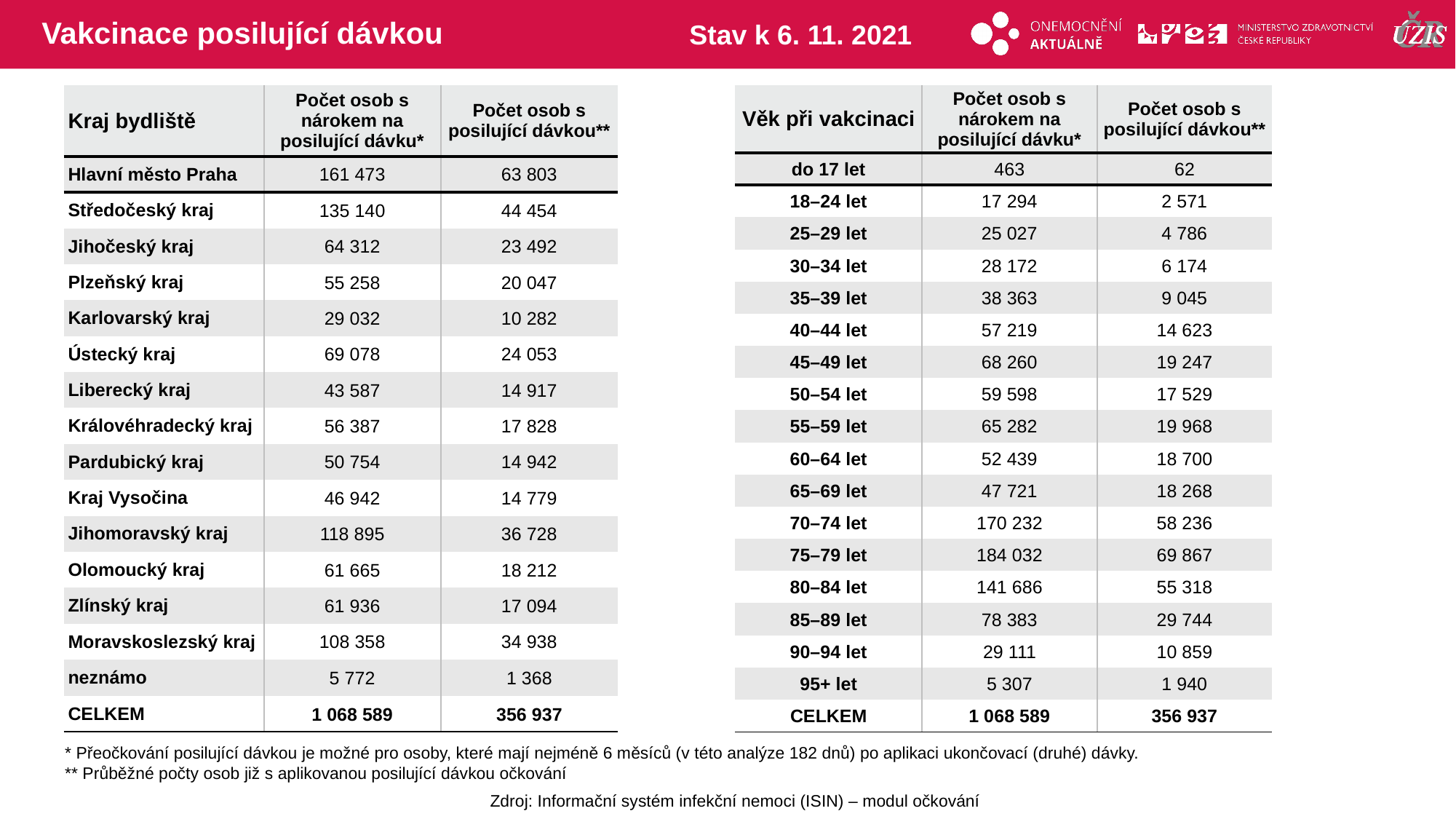

# Vakcinace posilující dávkou
Stav k 6. 11. 2021
| Věk při vakcinaci | Počet osob s nárokem na posilující dávku\* | Počet osob s posilující dávkou\*\* |
| --- | --- | --- |
| do 17 let | 463 | 62 |
| 18–24 let | 17 294 | 2 571 |
| 25–29 let | 25 027 | 4 786 |
| 30–34 let | 28 172 | 6 174 |
| 35–39 let | 38 363 | 9 045 |
| 40–44 let | 57 219 | 14 623 |
| 45–49 let | 68 260 | 19 247 |
| 50–54 let | 59 598 | 17 529 |
| 55–59 let | 65 282 | 19 968 |
| 60–64 let | 52 439 | 18 700 |
| 65–69 let | 47 721 | 18 268 |
| 70–74 let | 170 232 | 58 236 |
| 75–79 let | 184 032 | 69 867 |
| 80–84 let | 141 686 | 55 318 |
| 85–89 let | 78 383 | 29 744 |
| 90–94 let | 29 111 | 10 859 |
| 95+ let | 5 307 | 1 940 |
| CELKEM | 1 068 589 | 356 937 |
| Kraj bydliště | Počet osob s nárokem na posilující dávku\* | Počet osob s posilující dávkou\*\* |
| --- | --- | --- |
| Hlavní město Praha | 161 473 | 63 803 |
| Středočeský kraj | 135 140 | 44 454 |
| Jihočeský kraj | 64 312 | 23 492 |
| Plzeňský kraj | 55 258 | 20 047 |
| Karlovarský kraj | 29 032 | 10 282 |
| Ústecký kraj | 69 078 | 24 053 |
| Liberecký kraj | 43 587 | 14 917 |
| Královéhradecký kraj | 56 387 | 17 828 |
| Pardubický kraj | 50 754 | 14 942 |
| Kraj Vysočina | 46 942 | 14 779 |
| Jihomoravský kraj | 118 895 | 36 728 |
| Olomoucký kraj | 61 665 | 18 212 |
| Zlínský kraj | 61 936 | 17 094 |
| Moravskoslezský kraj | 108 358 | 34 938 |
| neznámo | 5 772 | 1 368 |
| CELKEM | 1 068 589 | 356 937 |
* Přeočkování posilující dávkou je možné pro osoby, které mají nejméně 6 měsíců (v této analýze 182 dnů) po aplikaci ukončovací (druhé) dávky.
** Průběžné počty osob již s aplikovanou posilující dávkou očkování
Zdroj: Informační systém infekční nemoci (ISIN) – modul očkování